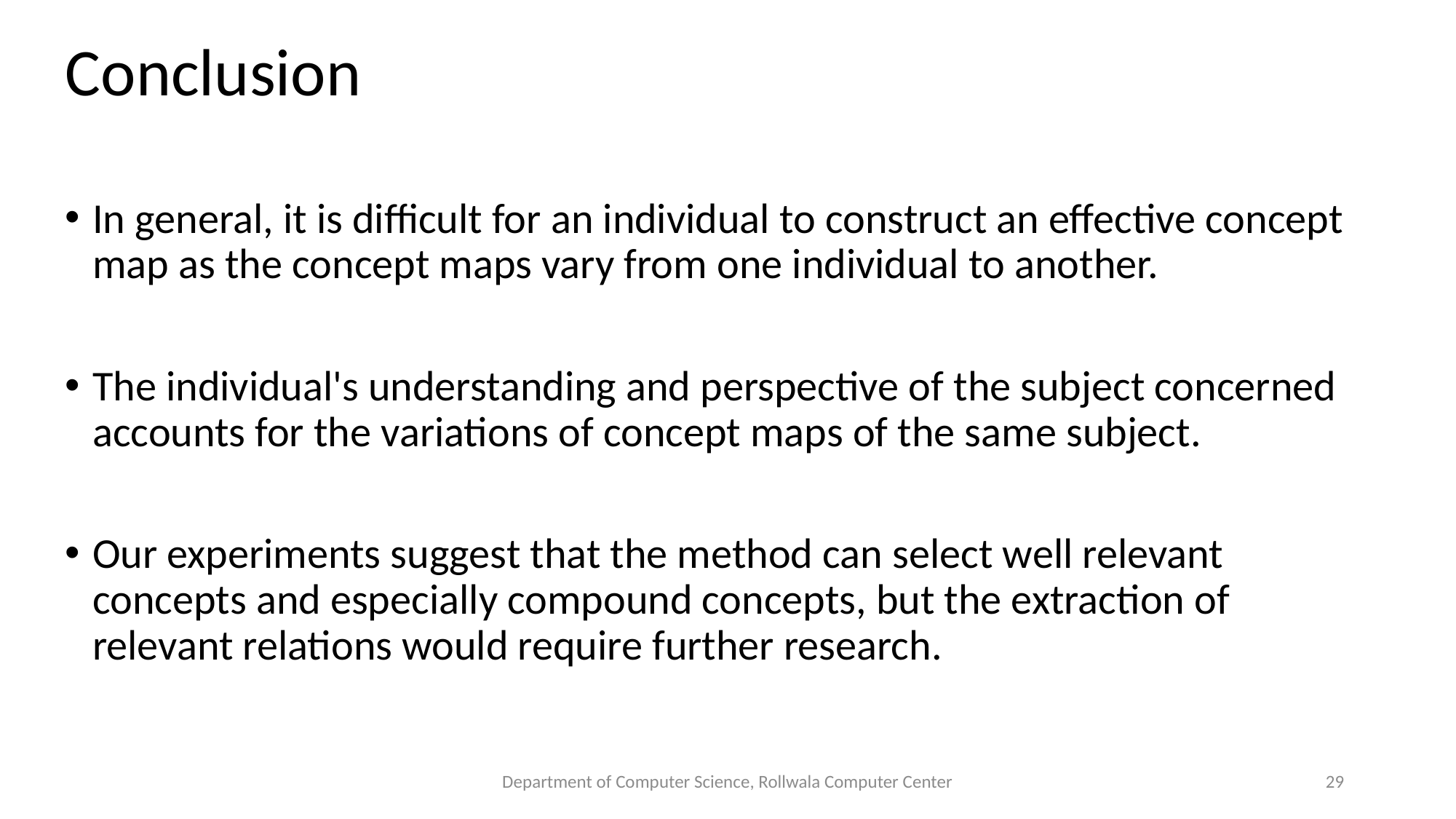

Conclusion
In general, it is difficult for an individual to construct an effective concept map as the concept maps vary from one individual to another.

The individual's understanding and perspective of the subject concerned accounts for the variations of concept maps of the same subject.

Our experiments suggest that the method can select well relevant concepts and especially compound concepts, but the extraction of relevant relations would require further research.
Department of Computer Science, Rollwala Computer Center
29